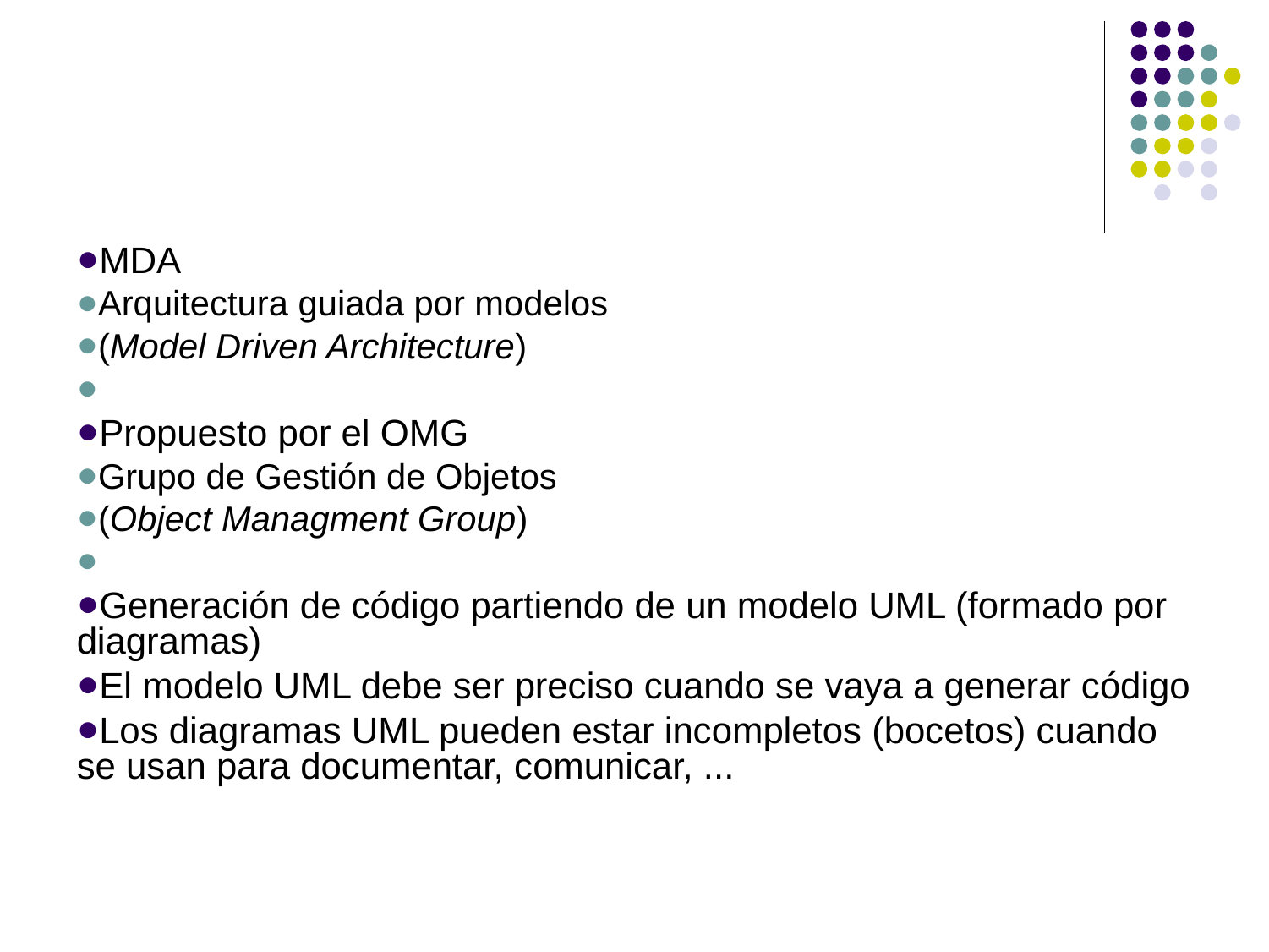

MDA
Arquitectura guiada por modelos
(Model Driven Architecture)

Propuesto por el OMG
Grupo de Gestión de Objetos
(Object Managment Group)

Generación de código partiendo de un modelo UML (formado por diagramas)
El modelo UML debe ser preciso cuando se vaya a generar código
Los diagramas UML pueden estar incompletos (bocetos) cuando se usan para documentar, comunicar, ...